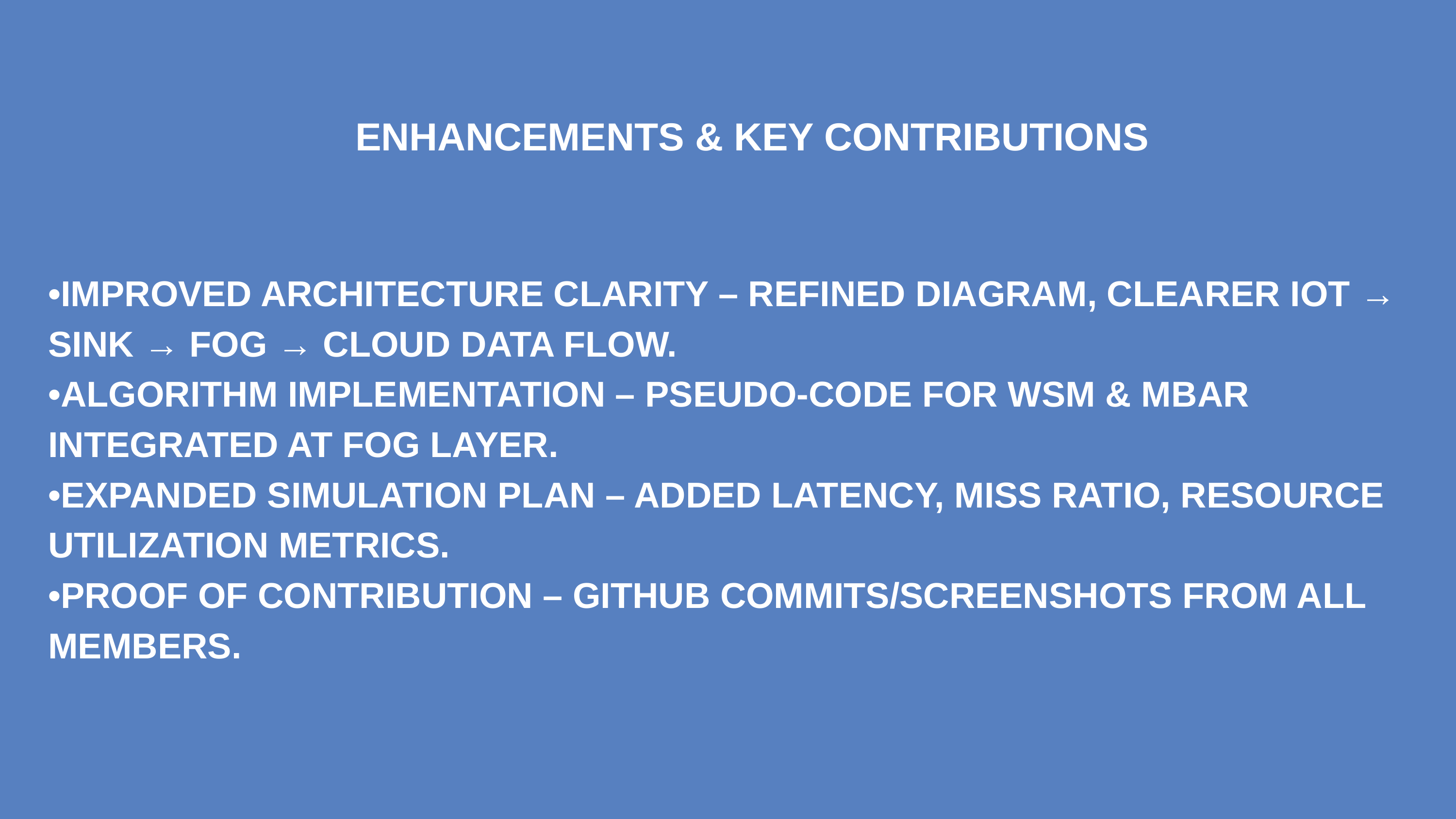

ENHANCEMENTS & KEY CONTRIBUTIONS

•IMPROVED ARCHITECTURE CLARITY – REFINED DIAGRAM, CLEARER IOT →   SINK → FOG → CLOUD DATA FLOW.
•ALGORITHM IMPLEMENTATION – PSEUDO-CODE FOR WSM & MBAR INTEGRATED AT FOG LAYER.
•EXPANDED SIMULATION PLAN – ADDED LATENCY, MISS RATIO, RESOURCE UTILIZATION METRICS.
•PROOF OF CONTRIBUTION – GITHUB COMMITS/SCREENSHOTS FROM ALL   MEMBERS.